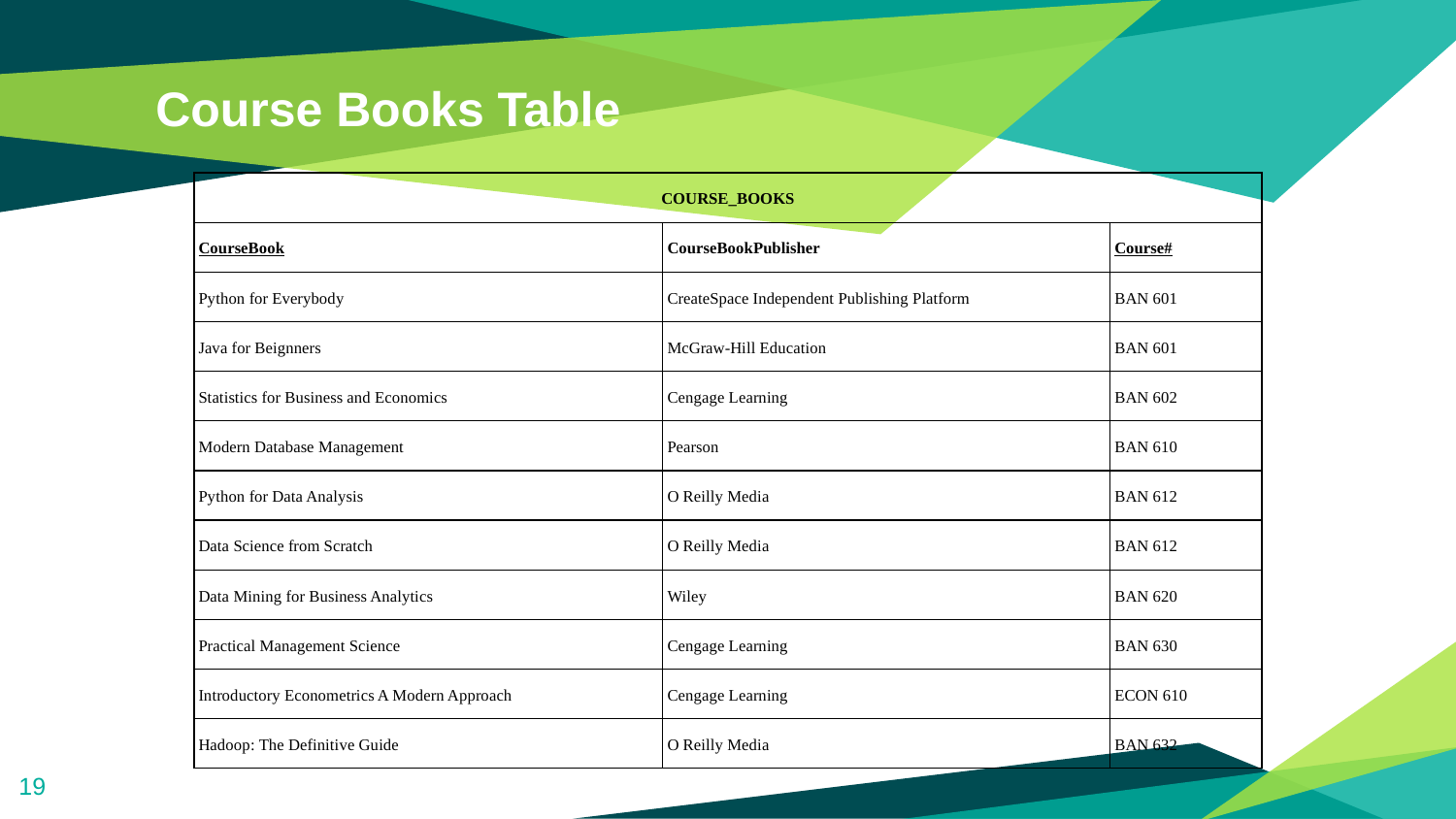

# Course Books Table
| COURSE\_BOOKS |  |  |
| --- | --- | --- |
| CourseBook | CourseBookPublisher | Course# |
| Python for Everybody | CreateSpace Independent Publishing Platform | BAN 601 |
| Java for Beignners | McGraw-Hill Education | BAN 601 |
| Statistics for Business and Economics | Cengage Learning | BAN 602 |
| Modern Database Management | Pearson | BAN 610 |
| Python for Data Analysis | O Reilly Media | BAN 612 |
| Data Science from Scratch | O Reilly Media | BAN 612 |
| Data Mining for Business Analytics | Wiley | BAN 620 |
| Practical Management Science | Cengage Learning | BAN 630 |
| Introductory Econometrics A Modern Approach | Cengage Learning | ECON 610 |
| Hadoop: The Definitive Guide | O Reilly Media | BAN 632 |
19